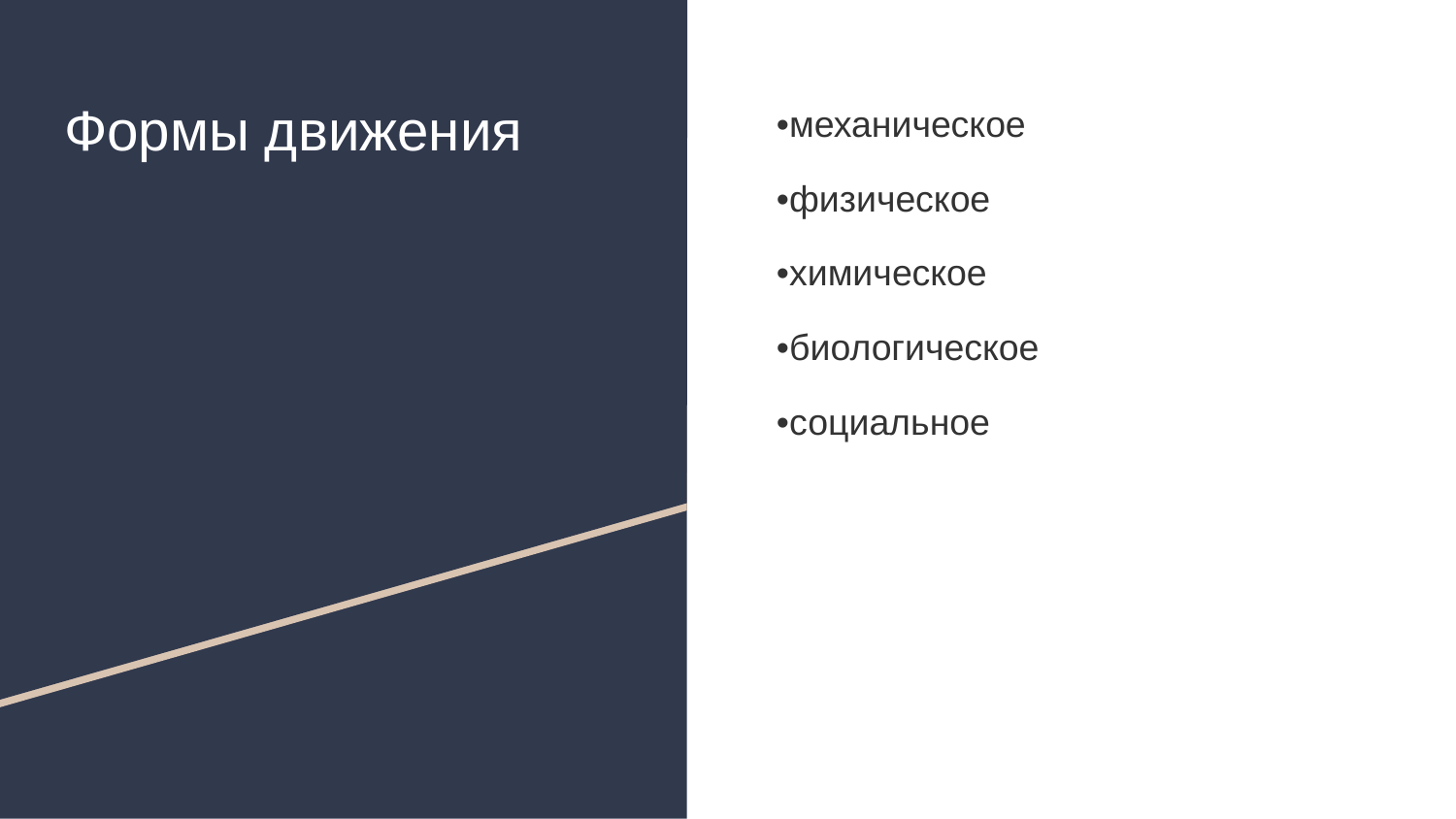

# Формы движения
•механическое
•физическое
•химическое
•биологическое
•социальное